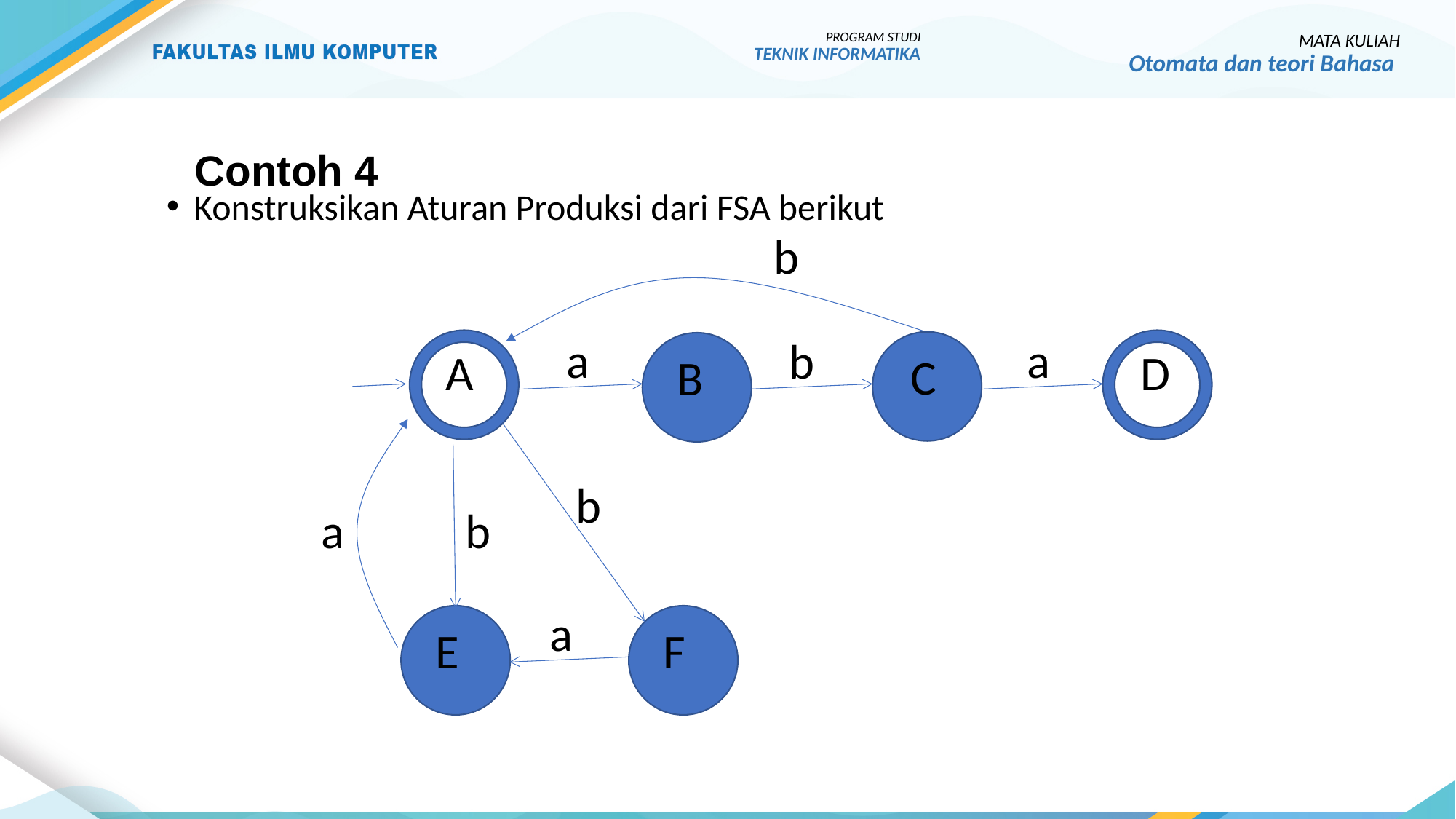

PROGRAM STUDI
TEKNIK INFORMATIKA
MATA KULIAH
Otomata dan teori Bahasa
# Contoh 4
Konstruksikan Aturan Produksi dari FSA berikut

b

a
a
b

A

D

C

B

b
a
b
a

E

F